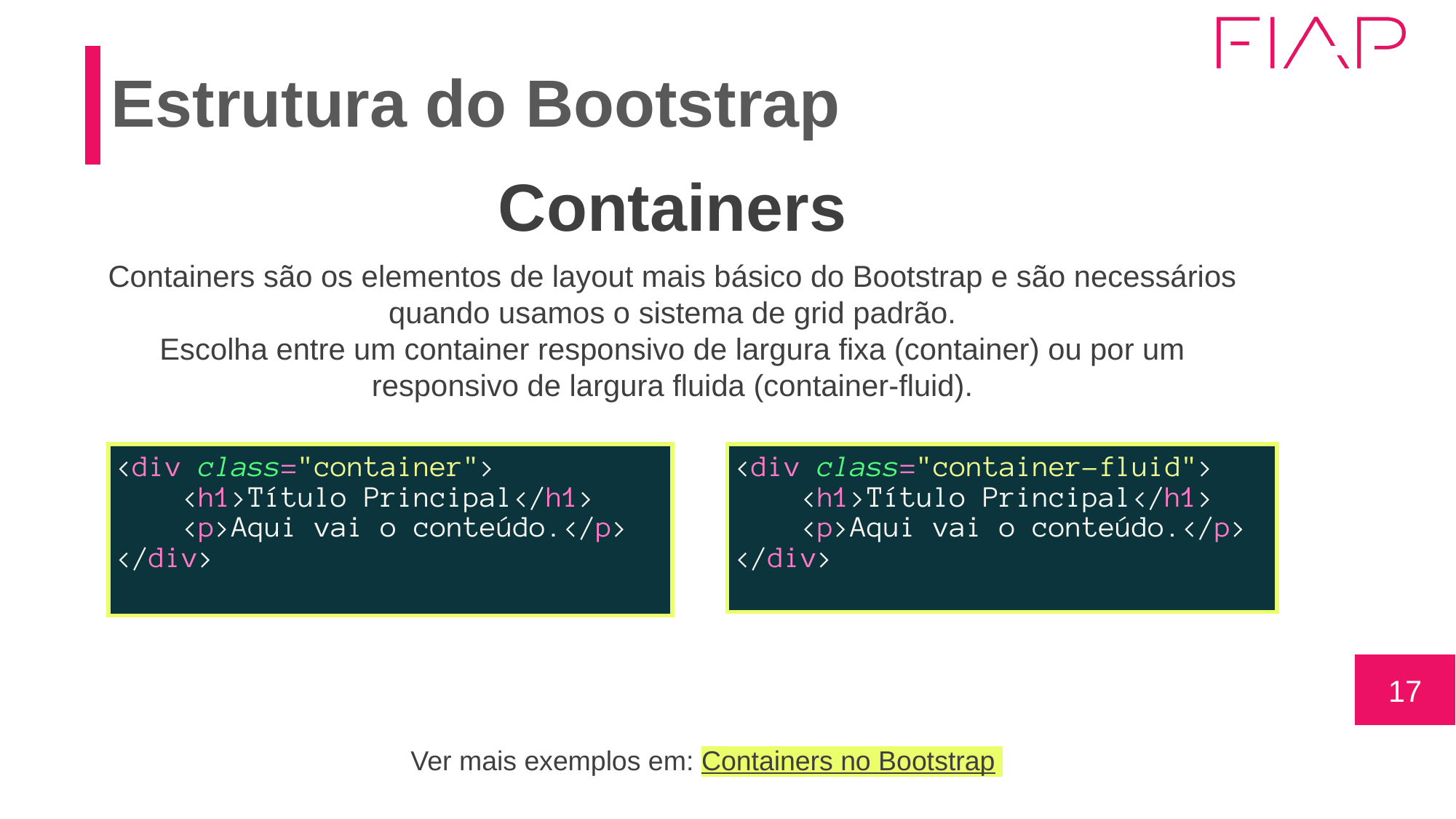

# Estrutura do Bootstrap
Containers
Containers são os elementos de layout mais básico do Bootstrap e são necessários quando usamos o sistema de grid padrão.
Escolha entre um container responsivo de largura fixa (container) ou por um responsivo de largura fluida (container-fluid).

| <div class="container">     <h1>Título Principal</h1>     <p>Aqui vai o conteúdo.</p> </div> |
| --- |
| <div class="container-fluid">     <h1>Título Principal</h1>     <p>Aqui vai o conteúdo.</p> </div> |
| --- |
17
Ver mais exemplos em: Containers no Bootstrap